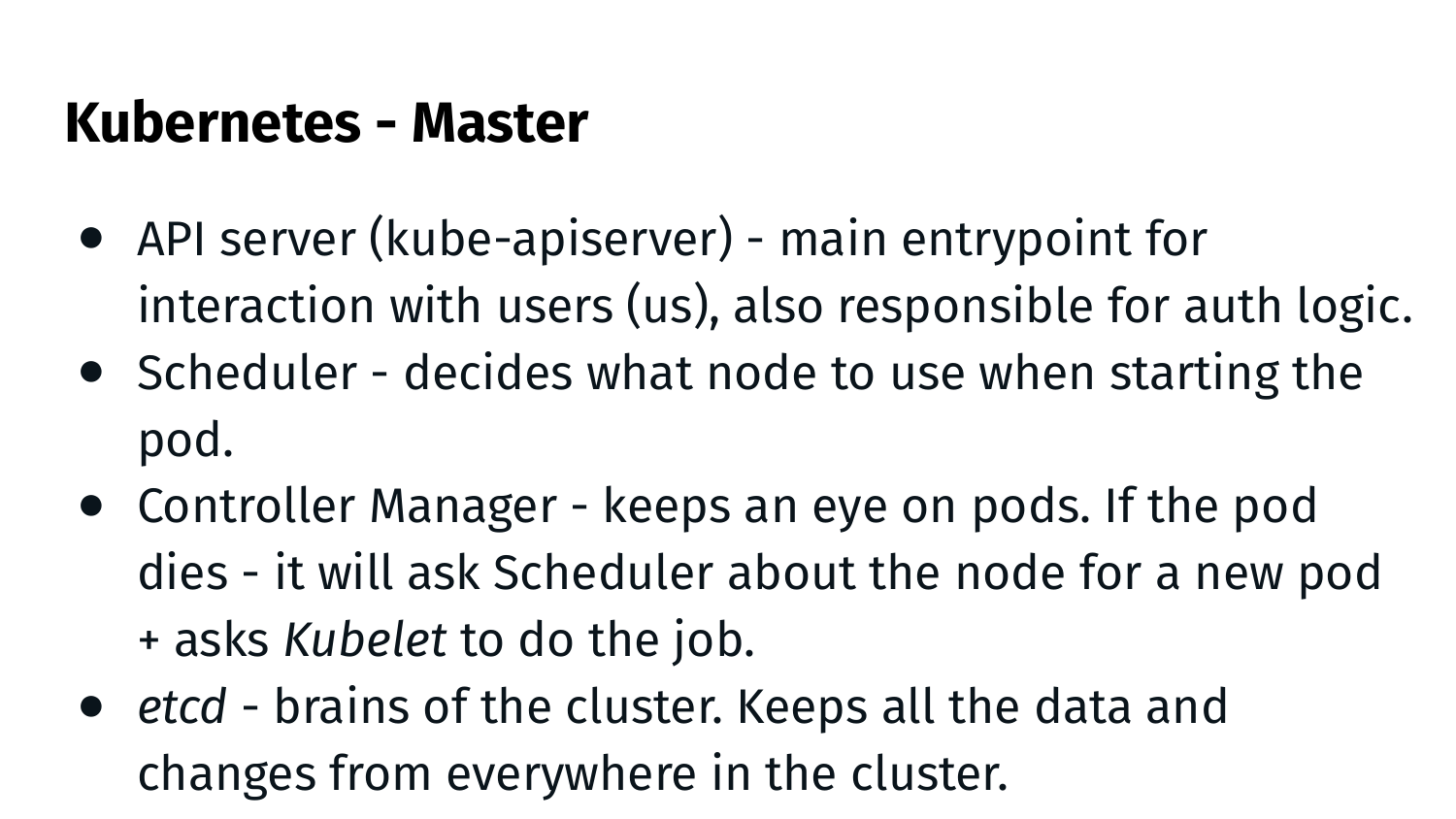

# Kubernetes - Master
API server (kube-apiserver) - main entrypoint for interaction with users (us), also responsible for auth logic.
Scheduler - decides what node to use when starting the pod.
Controller Manager - keeps an eye on pods. If the pod dies - it will ask Scheduler about the node for a new pod + asks Kubelet to do the job.
etcd - brains of the cluster. Keeps all the data and changes from everywhere in the cluster.